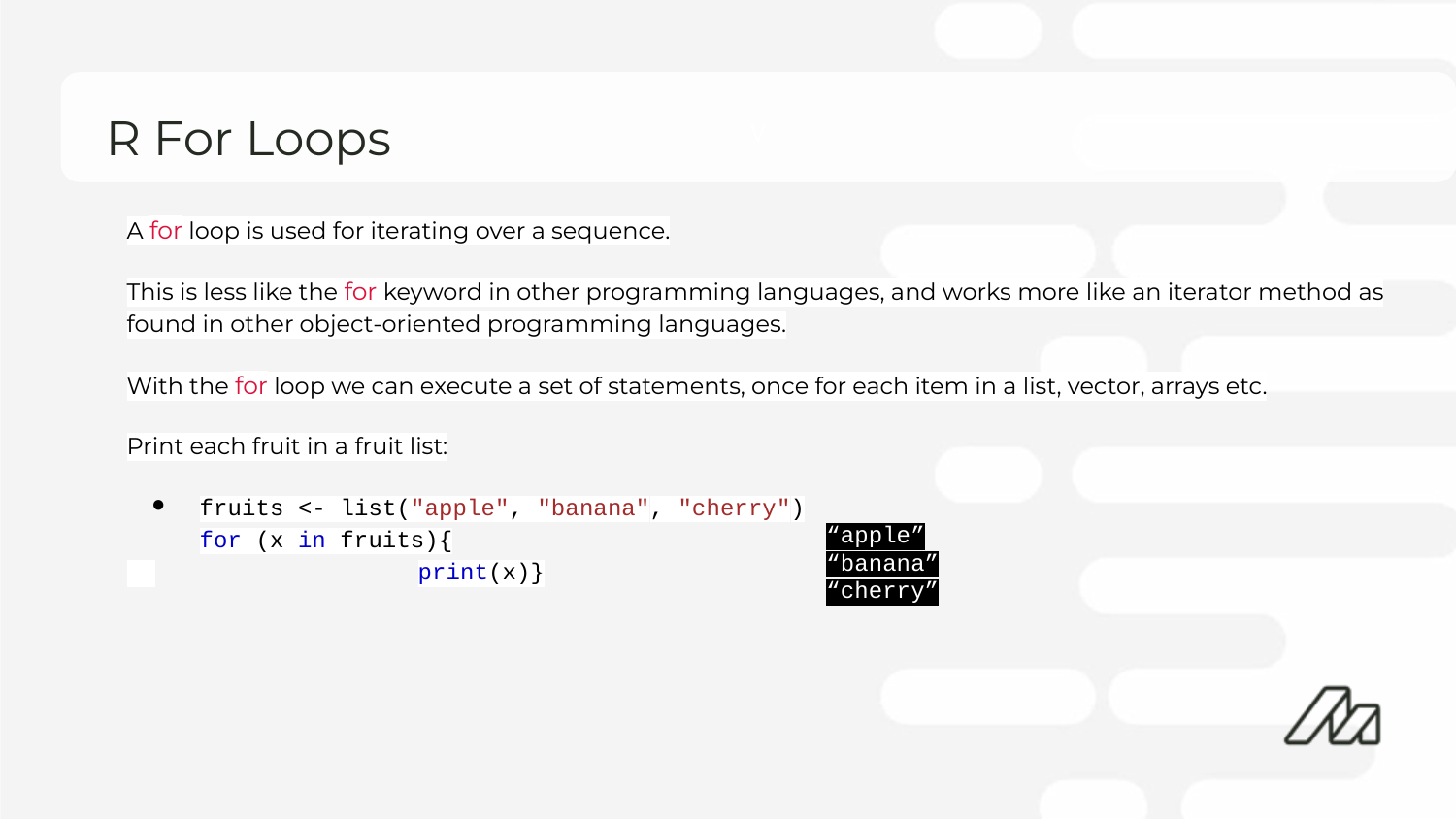

# R For Loops
A for loop is used for iterating over a sequence.
This is less like the for keyword in other programming languages, and works more like an iterator method as found in other object-oriented programming languages.
With the for loop we can execute a set of statements, once for each item in a list, vector, arrays etc.
Print each fruit in a fruit list:
fruits <- list("apple", "banana", "cherry")
for (x in fruits){
  		print(x)}

“apple”
“banana”
“cherry”